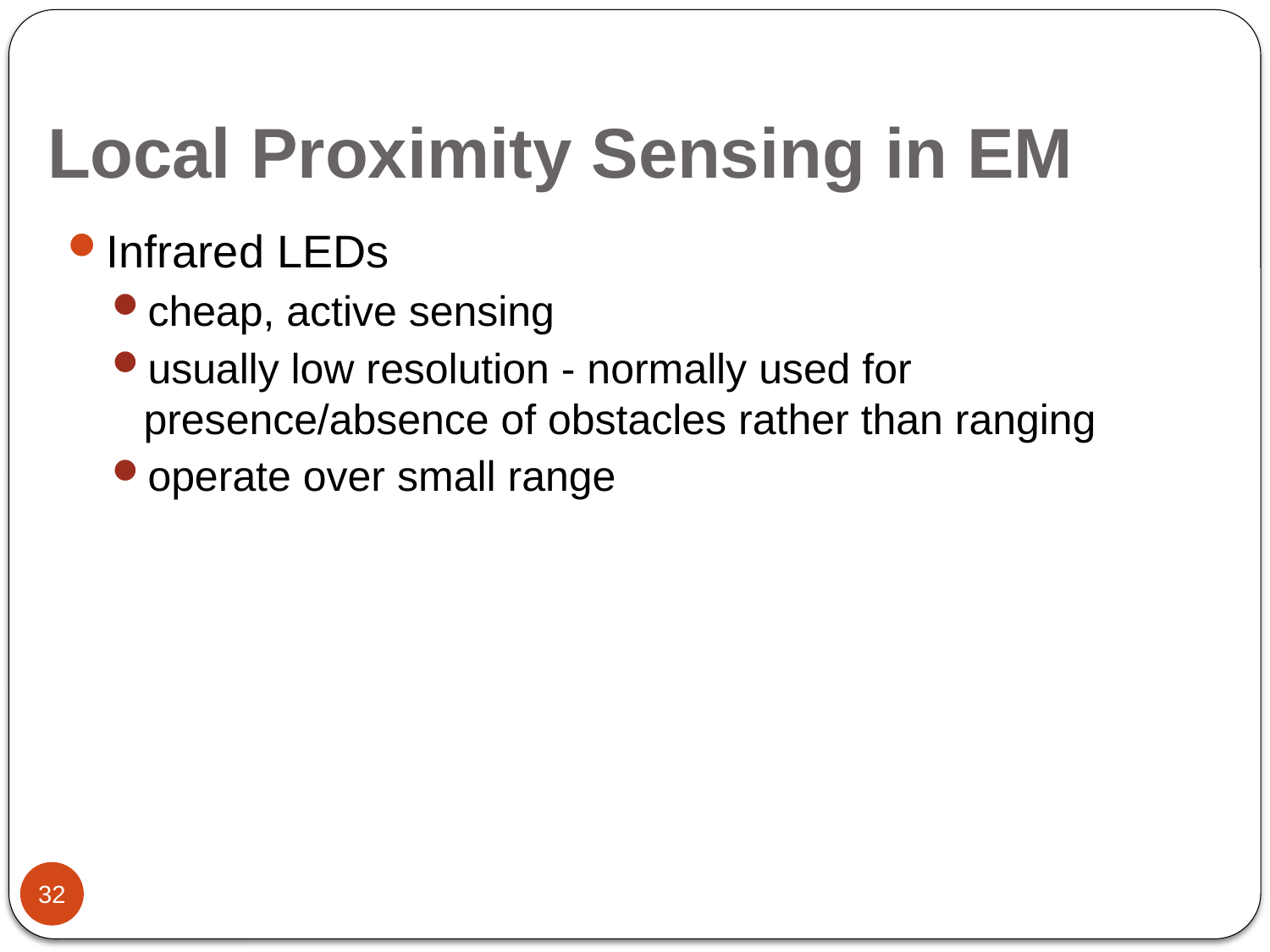

# Local Proximity Sensing in EM
Infrared LEDs
cheap, active sensing
usually low resolution - normally used for presence/absence of obstacles rather than ranging
operate over small range

32